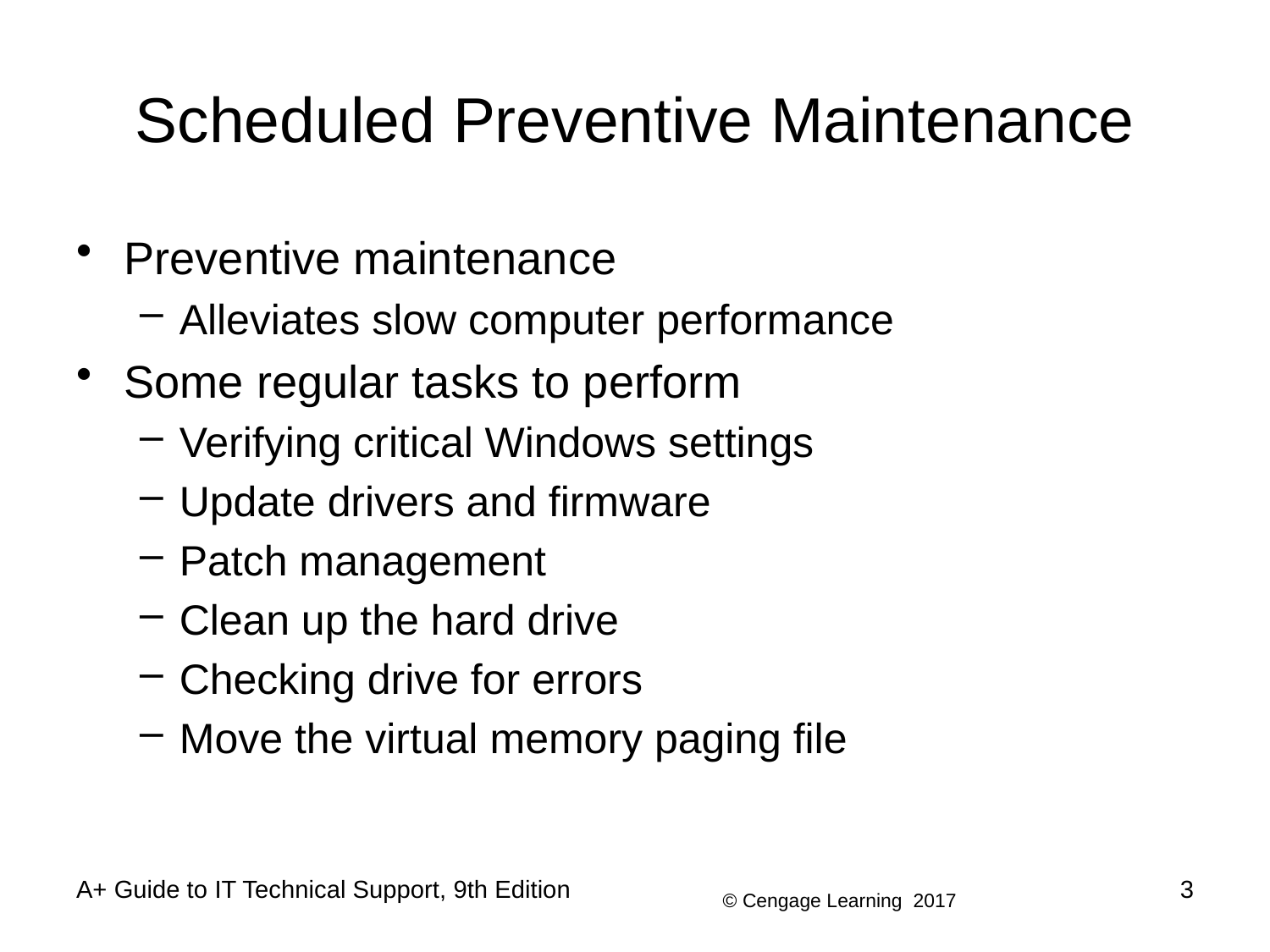

# Scheduled Preventive Maintenance
Preventive maintenance
Alleviates slow computer performance
Some regular tasks to perform
Verifying critical Windows settings
Update drivers and firmware
Patch management
Clean up the hard drive
Checking drive for errors
Move the virtual memory paging file
A+ Guide to IT Technical Support, 9th Edition
3